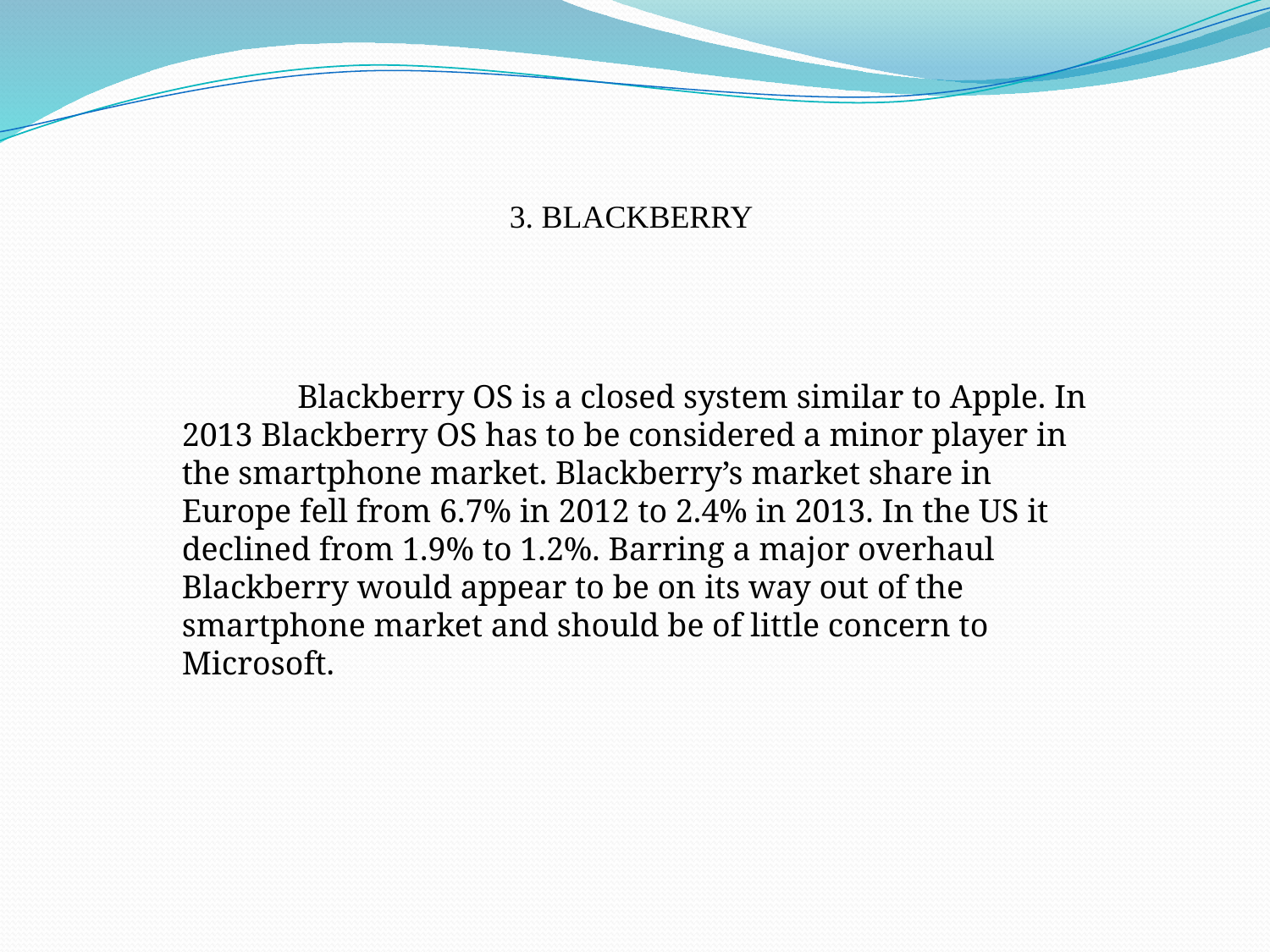

3. BLACKBERRY
              Blackberry OS is a closed system similar to Apple. In 2013 Blackberry OS has to be considered a minor player in the smartphone market. Blackberry’s market share in Europe fell from 6.7% in 2012 to 2.4% in 2013. In the US it declined from 1.9% to 1.2%. Barring a major overhaul Blackberry would appear to be on its way out of the smartphone market and should be of little concern to Microsoft.